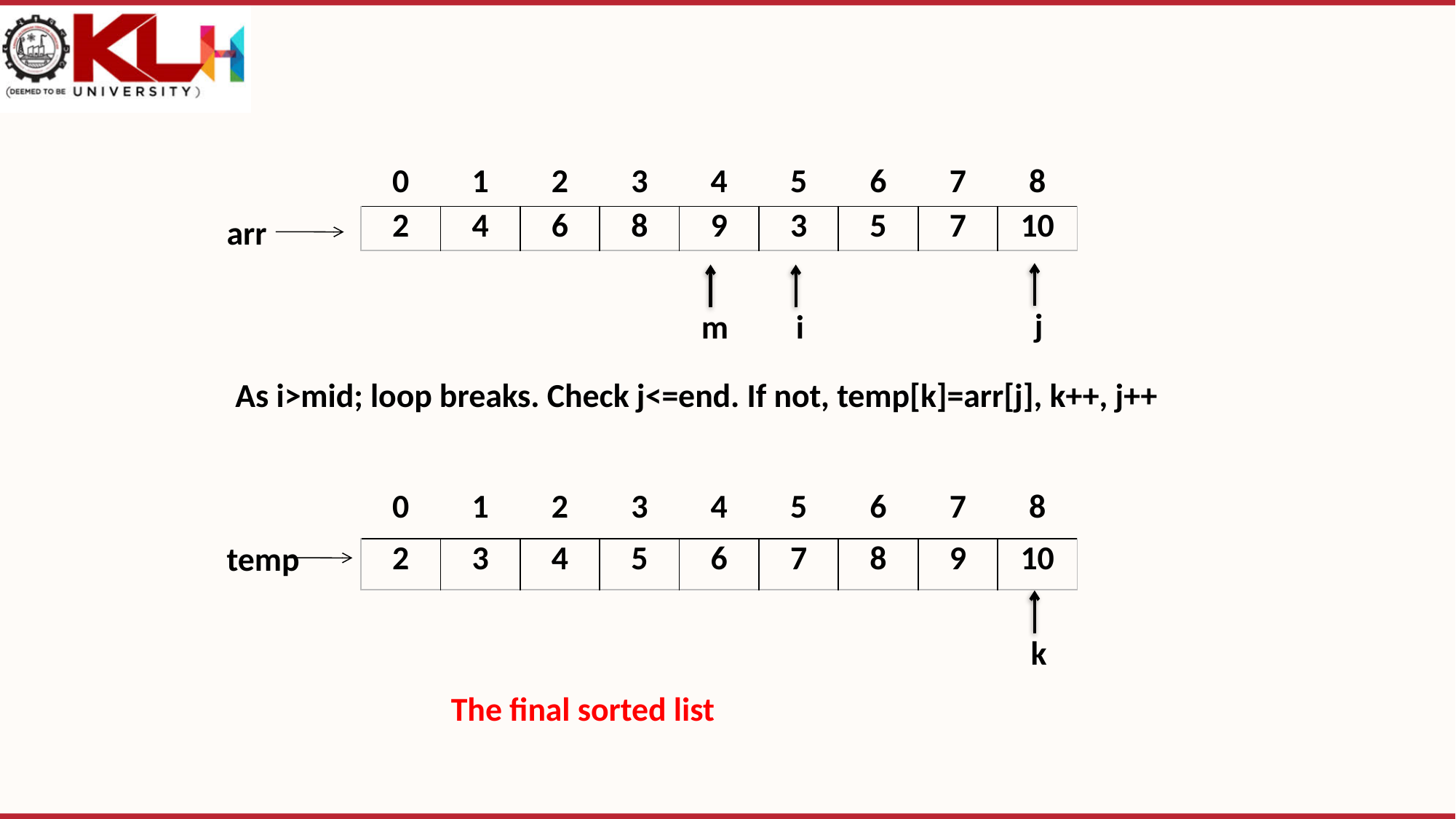

| 0 | 1 | 2 | 3 | 4 | 5 | 6 | 7 | 8 |
| --- | --- | --- | --- | --- | --- | --- | --- | --- |
| 2 | 4 | 6 | 8 | 9 | 3 | 5 | 7 | 10 |
arr
j
m
i
As i>mid; loop breaks. Check j<=end. If not, temp[k]=arr[j], k++, j++

| 0 | 1 | 2 | 3 | 4 | 5 | 6 | 7 | 8 |
| --- | --- | --- | --- | --- | --- | --- | --- | --- |
| 2 | 3 | 4 | 5 | 6 | 7 | 8 | 9 | 10 |
temp
k
The final sorted list